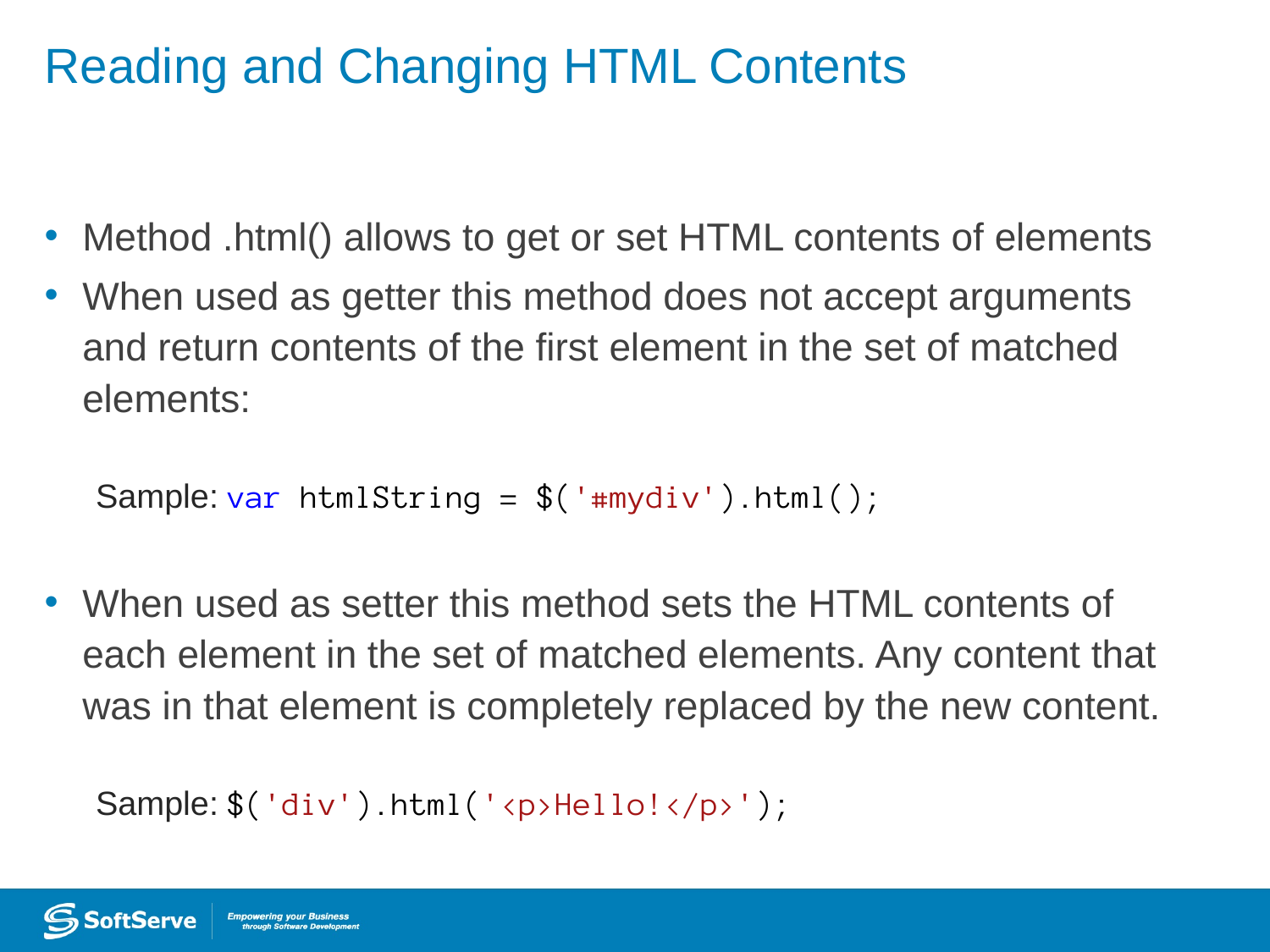

# Reading and Changing HTML Contents
Method .html() allows to get or set HTML contents of elements
When used as getter this method does not accept arguments and return contents of the first element in the set of matched elements:
Sample: var htmlString = $('#mydiv').html();

When used as setter this method sets the HTML contents of each element in the set of matched elements. Any content that was in that element is completely replaced by the new content.
Sample: $('div').html('<p>Hello!</p>');